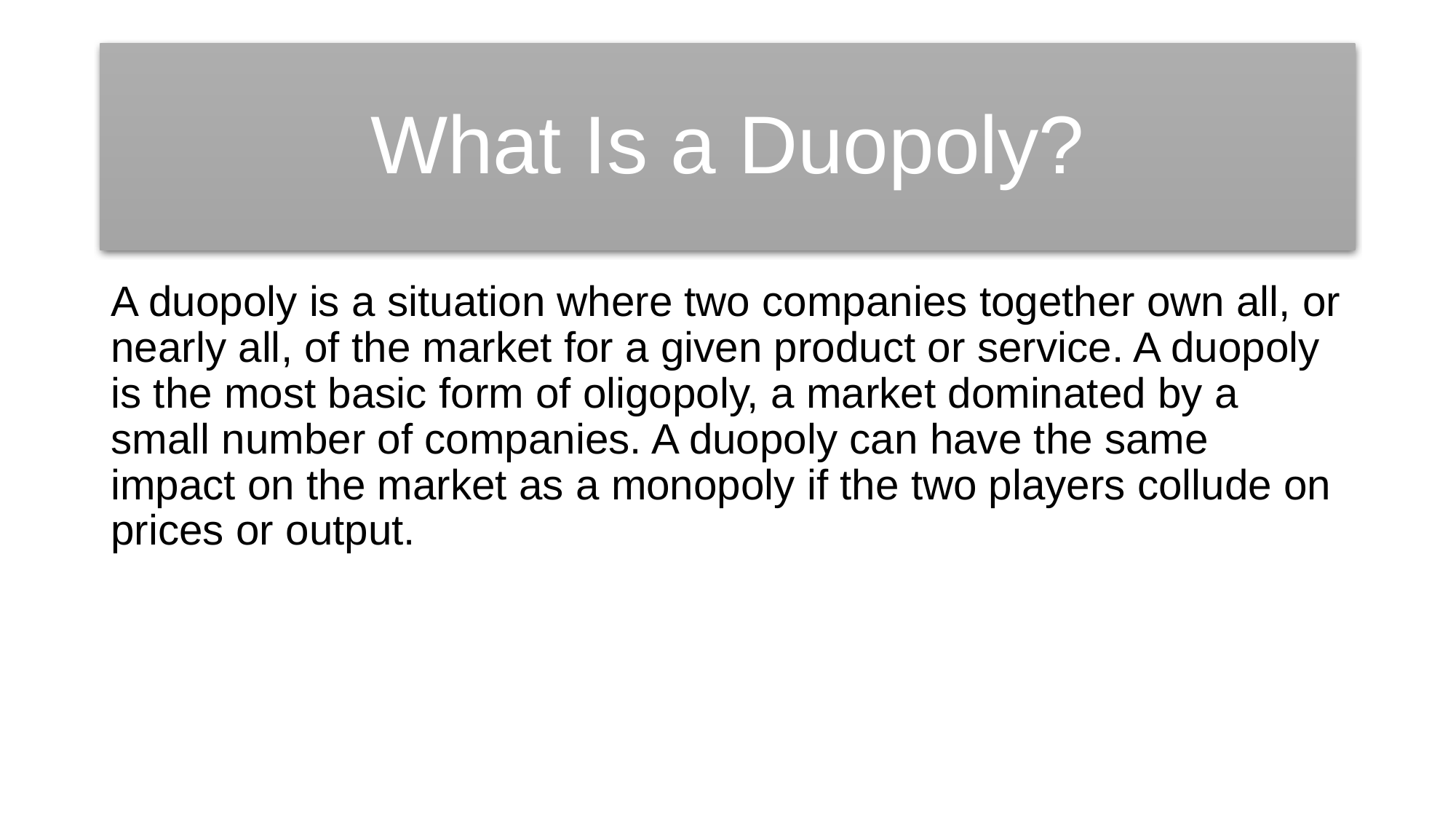

# What Is a Duopoly?
A duopoly is a situation where two companies together own all, or nearly all, of the market for a given product or service. A duopoly is the most basic form of oligopoly, a market dominated by a small number of companies. A duopoly can have the same impact on the market as a monopoly if the two players collude on prices or output.